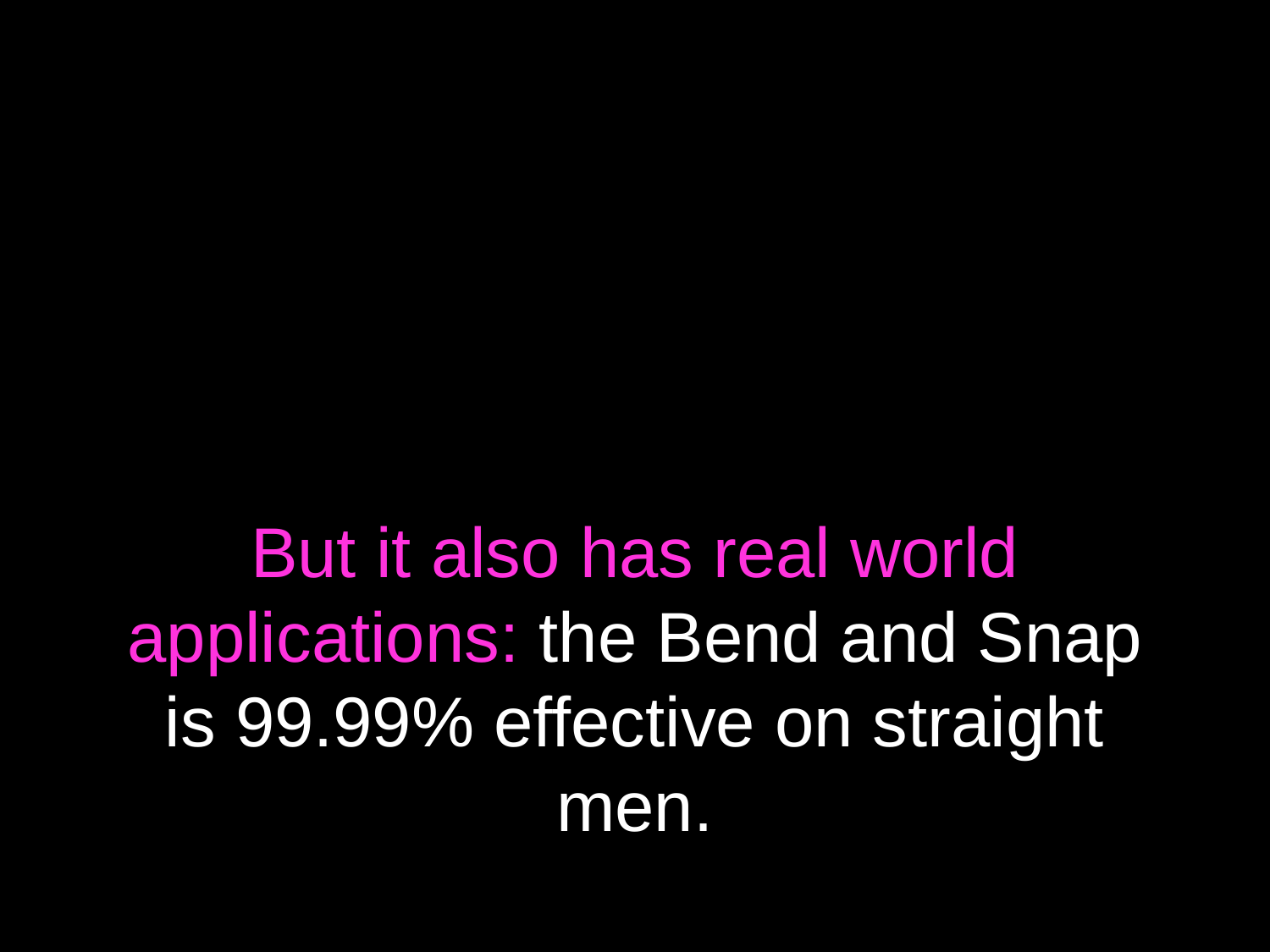

# But it also has real world applications: the Bend and Snap is 99.99% effective on straight men.